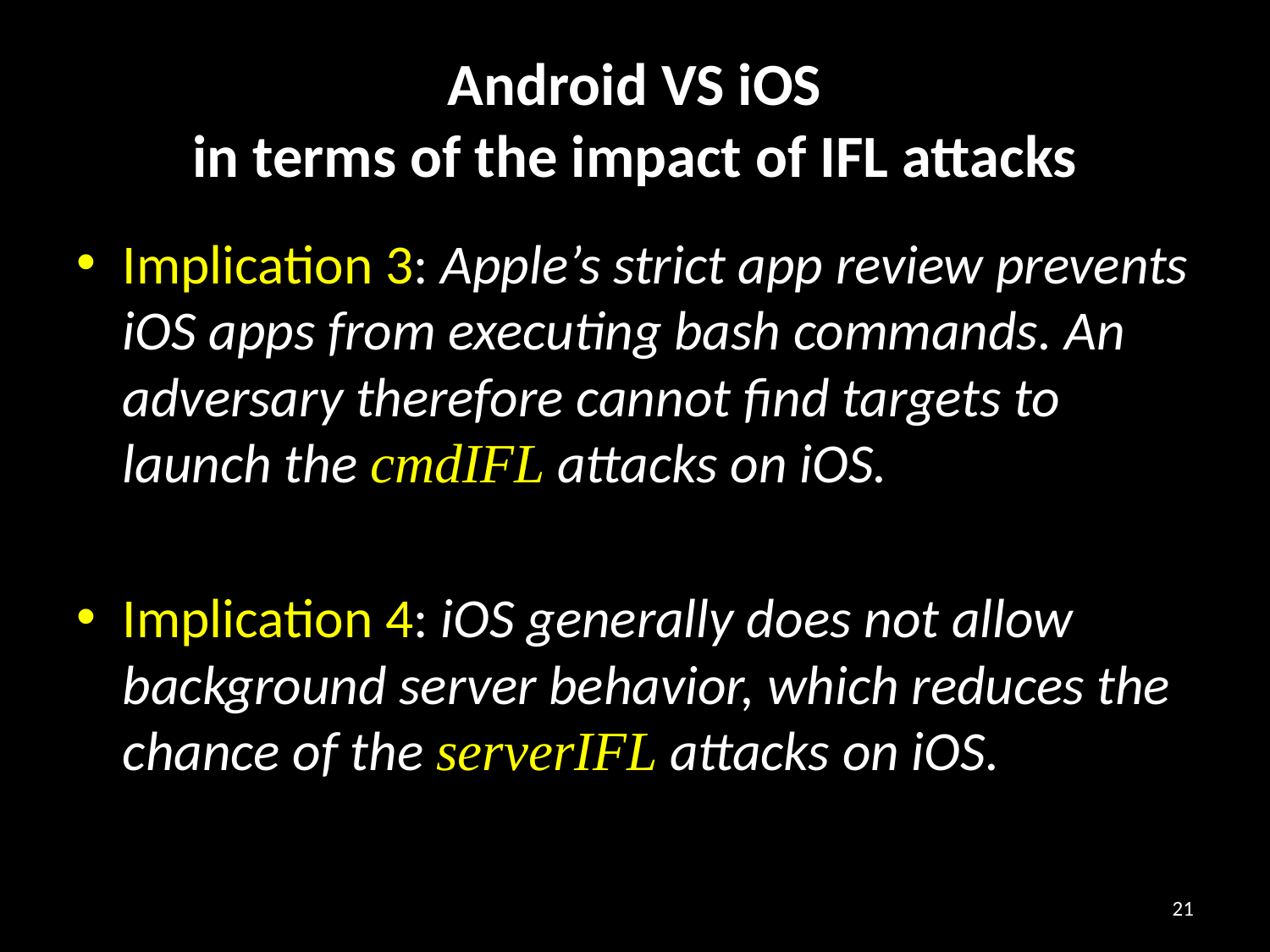

# Android VS iOS in terms of the impact of IFL attacks
Implication 3: Apple’s strict app review prevents iOS apps from executing bash commands. An adversary therefore cannot find targets to launch the cmdIFL attacks on iOS.

Implication 4: iOS generally does not allow background server behavior, which reduces the chance of the serverIFL attacks on iOS.

21